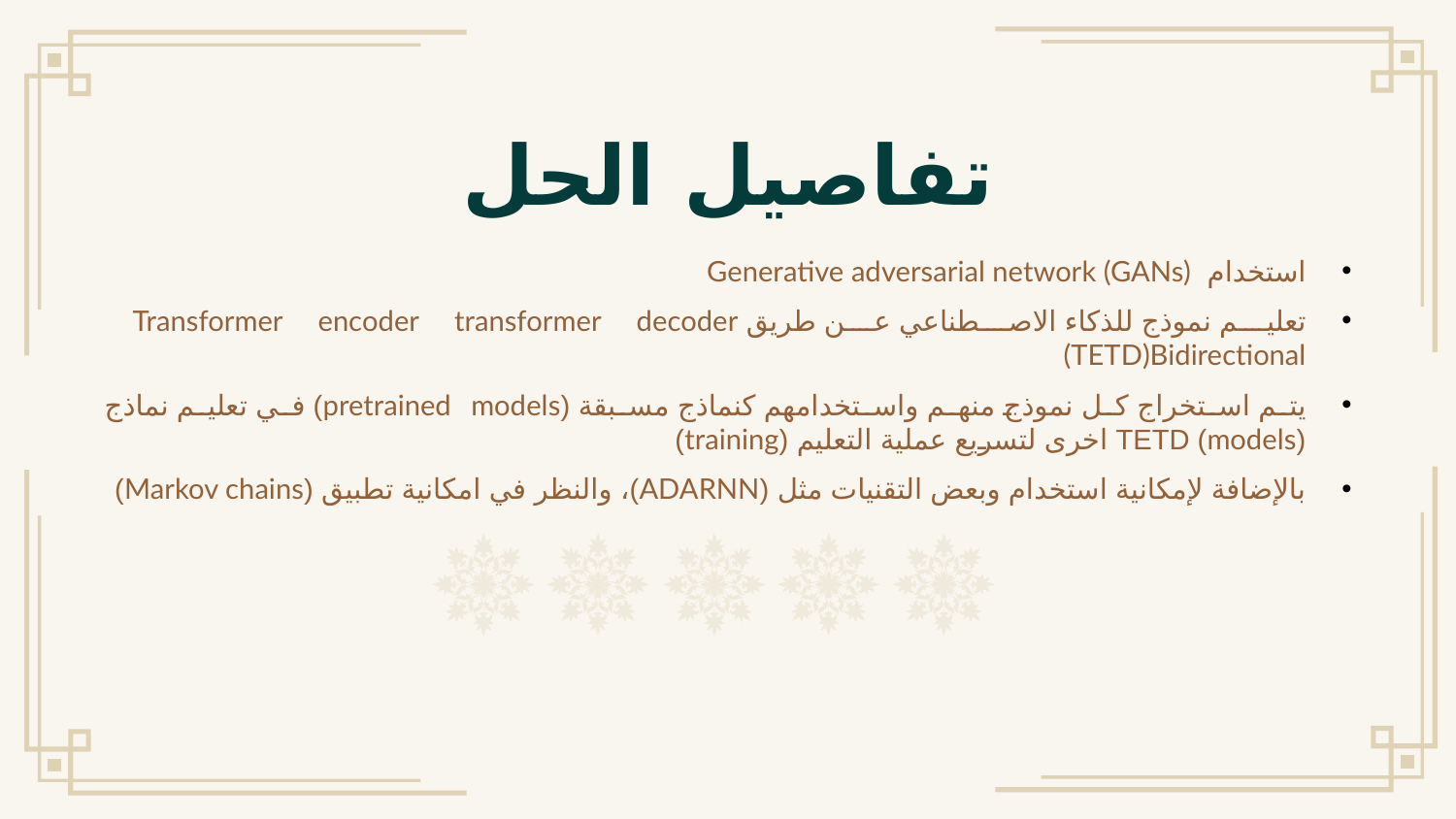

# تفاصيل الحل
استخدام  Generative adversarial network (GANs)
تعليم نموذج للذكاء الاصطناعي عن طريق Transformer encoder transformer decoder (TETD)Bidirectional
يتم استخراج كل نموذج منهم واستخدامهم كنماذج مسبقة (pretrained models) في تعليم نماذج (models) TETD اخرى لتسريع عملية التعليم (training)
بالإضافة لإمكانية استخدام وبعض التقنيات مثل (ADARNN)، والنظر في امكانية تطبيق (Markov chains)